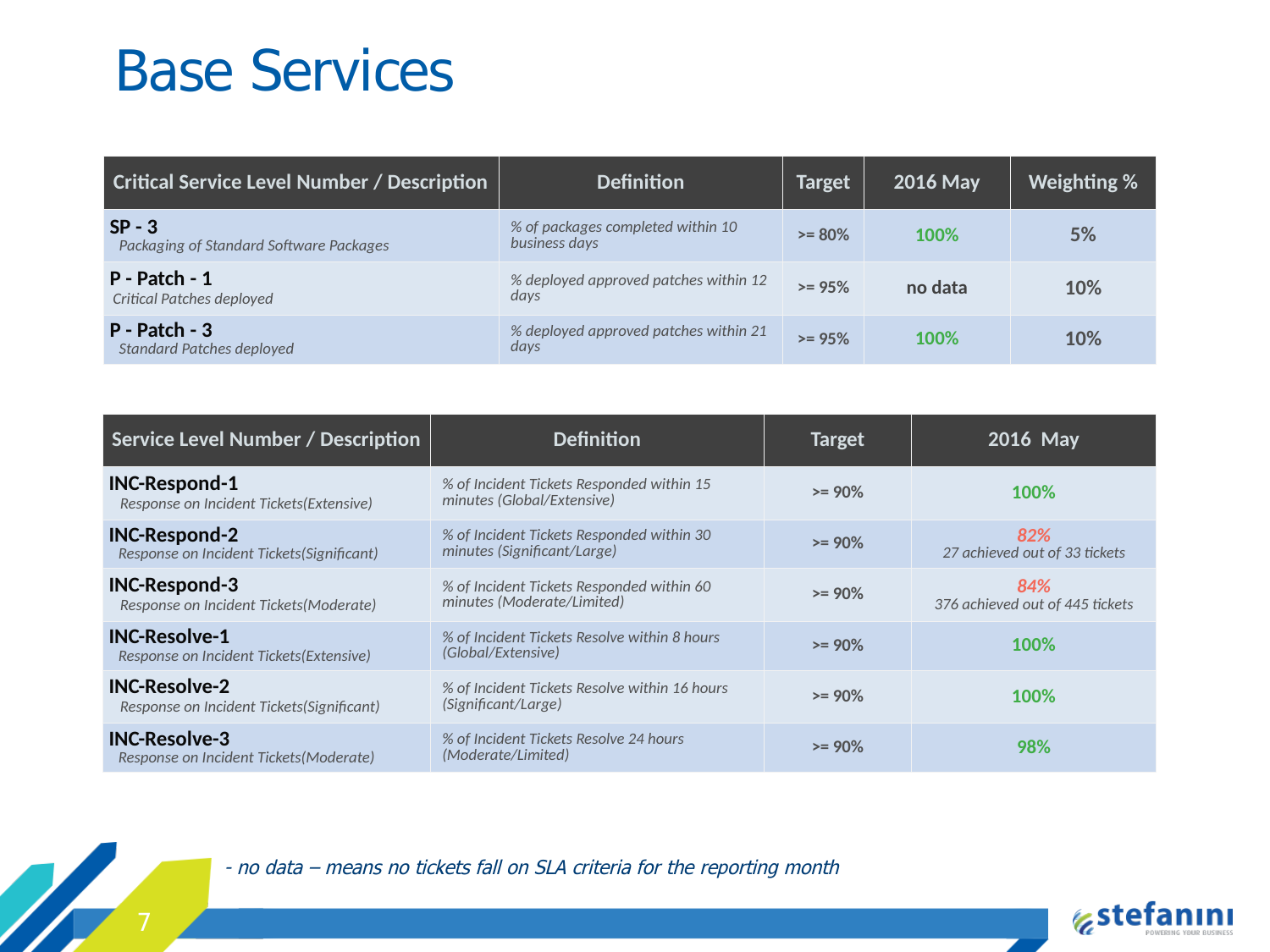

# Base Services
| Critical Service Level Number / Description | Definition | Target | 2016 May | Weighting % |
| --- | --- | --- | --- | --- |
| SP - 3 Packaging of Standard Software Packages | % of packages completed within 10 business days | >= 80% | 100% | 5% |
| P - Patch - 1 Critical Patches deployed | % deployed approved patches within 12 days | >= 95% | no data | 10% |
| P - Patch - 3 Standard Patches deployed | % deployed approved patches within 21 days | >= 95% | 100% | 10% |
| Service Level Number / Description | Definition | Target | 2016 May |
| --- | --- | --- | --- |
| INC-Respond-1 Response on Incident Tickets(Extensive) | % of Incident Tickets Responded within 15 minutes (Global/Extensive) | >= 90% | 100% |
| INC-Respond-2 Response on Incident Tickets(Significant) | % of Incident Tickets Responded within 30 minutes (Significant/Large) | >= 90% | 82% 27 achieved out of 33 tickets |
| INC-Respond-3 Response on Incident Tickets(Moderate) | % of Incident Tickets Responded within 60 minutes (Moderate/Limited) | >= 90% | 84% 376 achieved out of 445 tickets |
| INC-Resolve-1 Response on Incident Tickets(Extensive) | % of Incident Tickets Resolve within 8 hours (Global/Extensive) | >= 90% | 100% |
| INC-Resolve-2 Response on Incident Tickets(Significant) | % of Incident Tickets Resolve within 16 hours (Significant/Large) | >= 90% | 100% |
| INC-Resolve-3 Response on Incident Tickets(Moderate) | % of Incident Tickets Resolve 24 hours (Moderate/Limited) | >= 90% | 98% |
- no data – means no tickets fall on SLA criteria for the reporting month
7